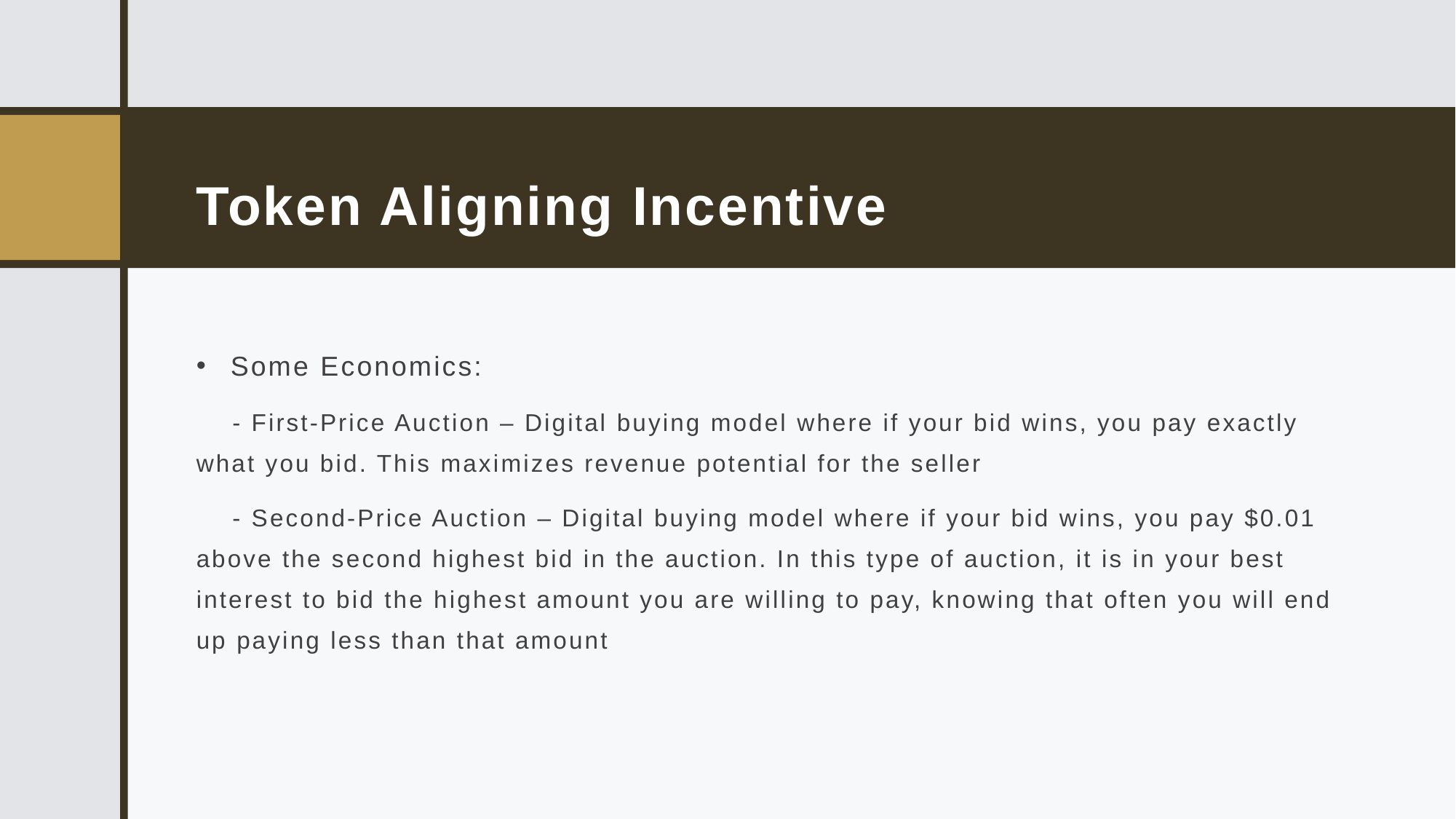

# Token Aligning Incentive

Some Economics:
    - First-Price Auction – Digital buying model where if your bid wins, you pay exactly what you bid. This maximizes revenue potential for the seller
    - Second-Price Auction – Digital buying model where if your bid wins, you pay $0.01 above the second highest bid in the auction. In this type of auction, it is in your best interest to bid the highest amount you are willing to pay, knowing that often you will end up paying less than that amount